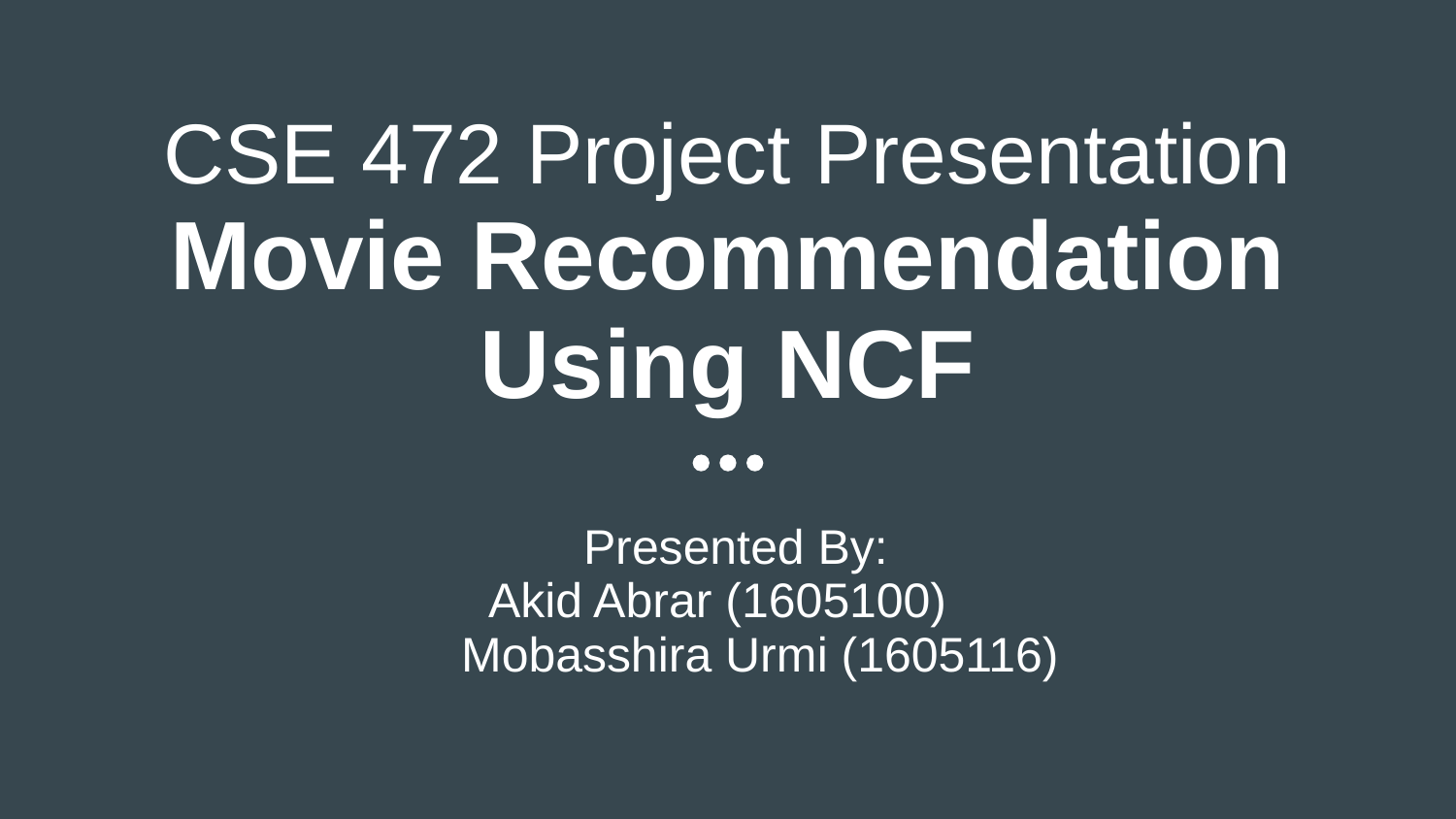

# CSE 472 Project Presentation
Movie Recommendation Using NCF
                                  Presented By:
                           Akid Abrar (1605100)
                         Mobasshira Urmi (1605116)